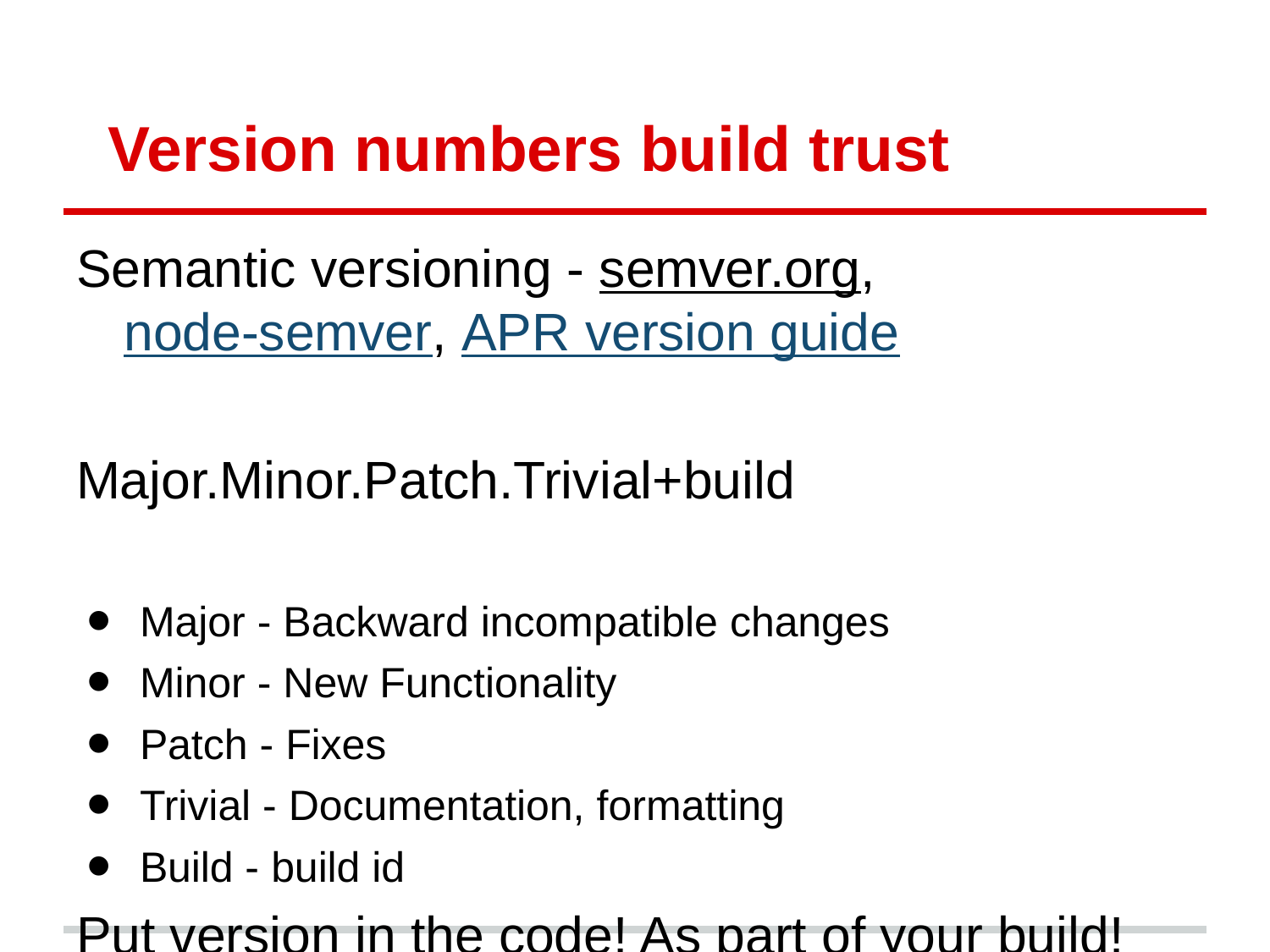

# Version numbers build trust
Semantic versioning - semver.org, node-semver, APR version guide

Major.Minor.Patch.Trivial+build

Major - Backward incompatible changes
Minor - New Functionality
Patch - Fixes
Trivial - Documentation, formatting
Build - build id
Put version in the code! As part of your build!